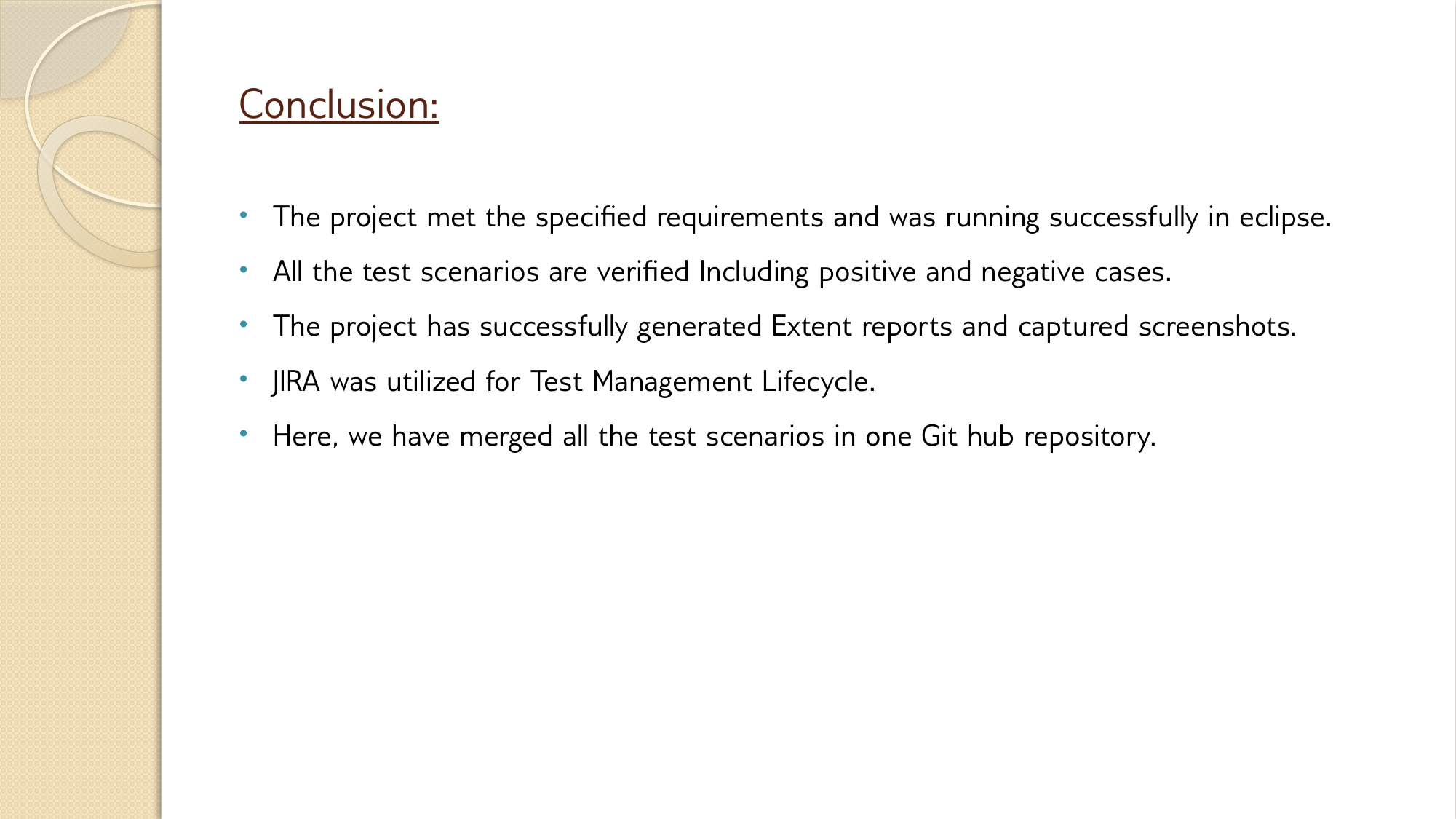

# Conclusion:
The project met the specified requirements and was running successfully in eclipse.
All the test scenarios are verified Including positive and negative cases.
The project has successfully generated Extent reports and captured screenshots.
JIRA was utilized for Test Management Lifecycle.
Here, we have merged all the test scenarios in one Git hub repository.